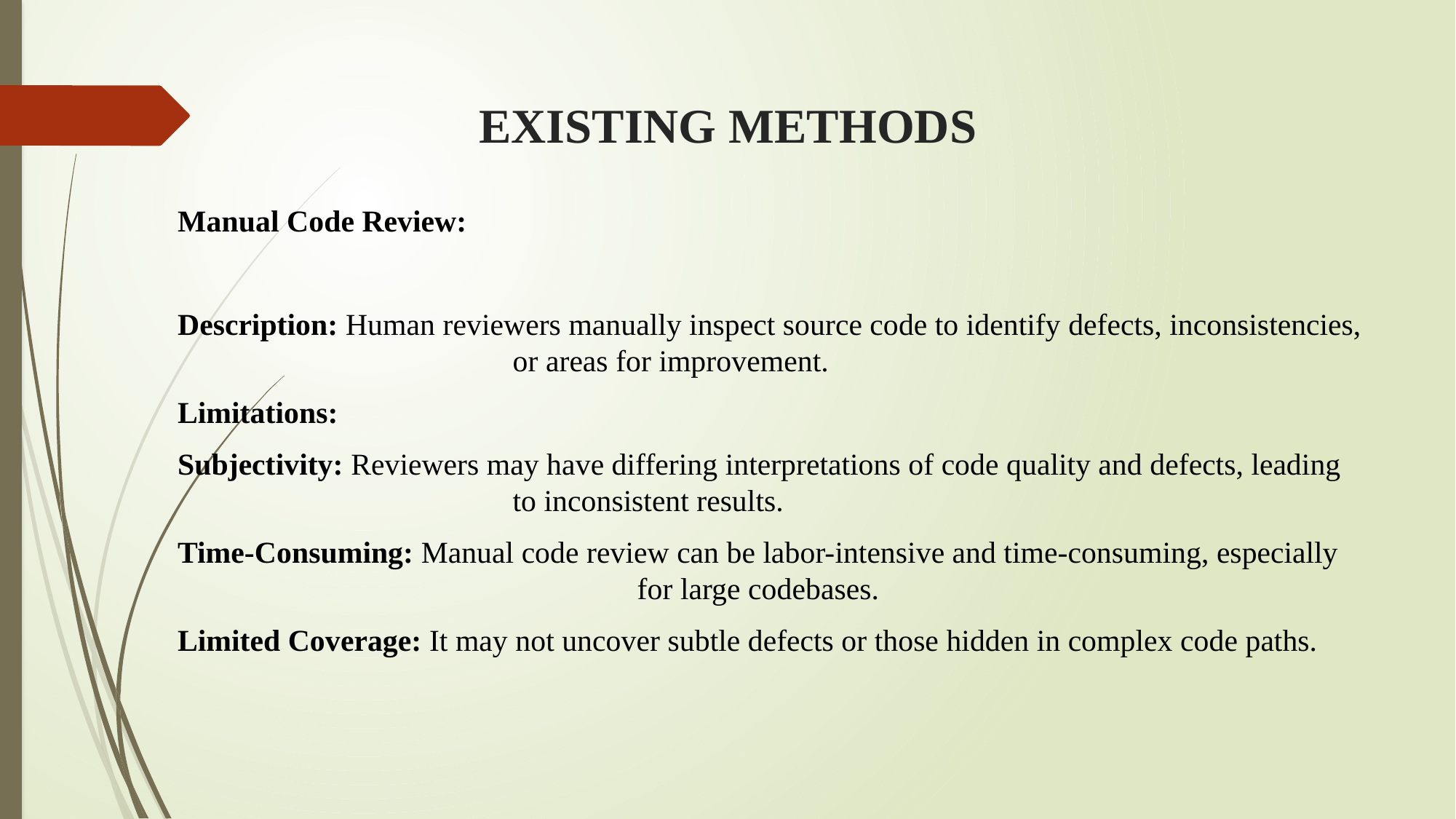

# EXISTING METHODS
Manual Code Review:

Description: Human reviewers manually inspect source code to identify defects, inconsistencies, 			 or areas for improvement.
Limitations:
Subjectivity: Reviewers may have differing interpretations of code quality and defects, leading 			 to inconsistent results.
Time-Consuming: Manual code review can be labor-intensive and time-consuming, especially 				   for large codebases.
Limited Coverage: It may not uncover subtle defects or those hidden in complex code paths.